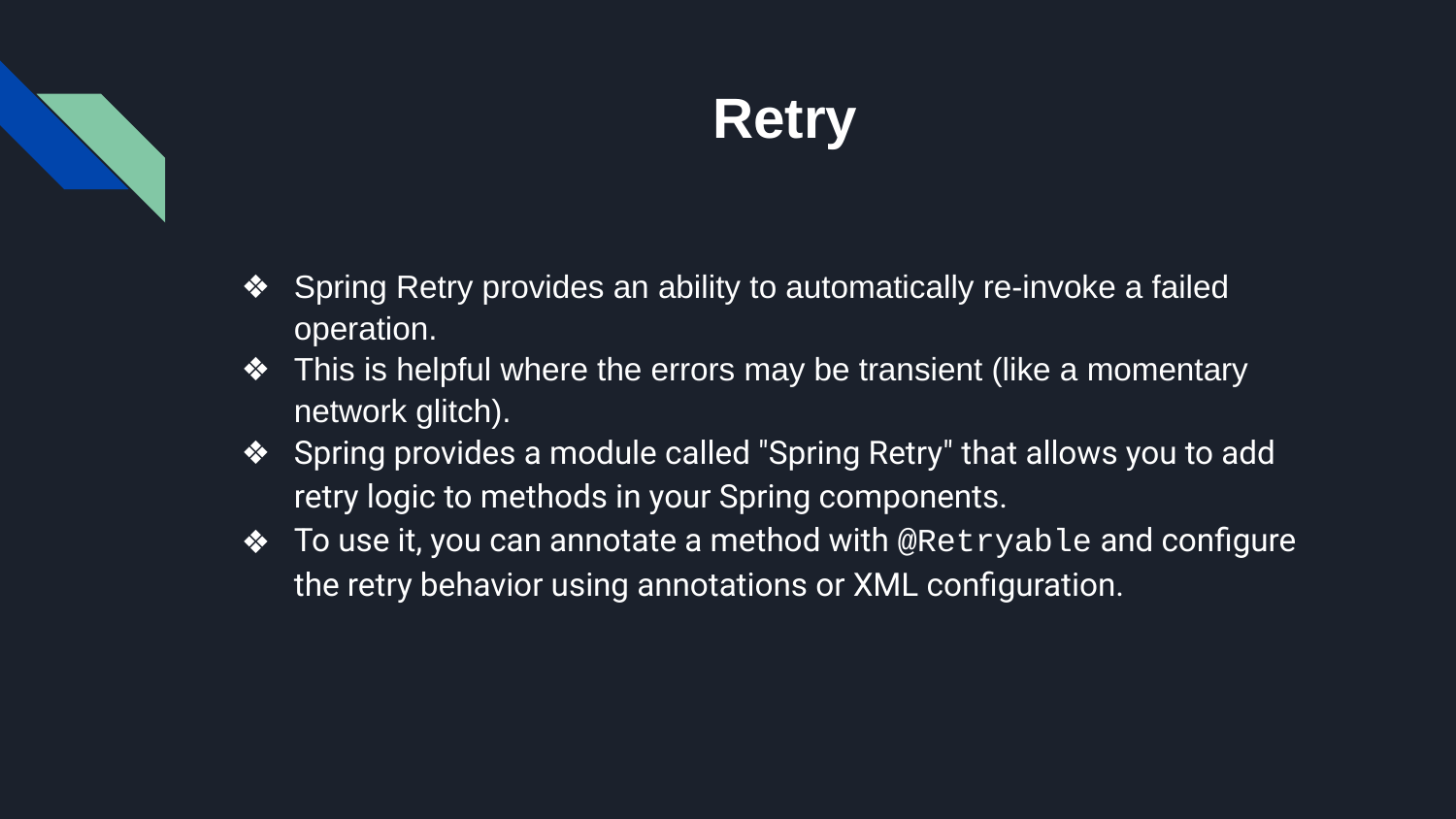

# Retry
Spring Retry provides an ability to automatically re-invoke a failed operation.
This is helpful where the errors may be transient (like a momentary network glitch).
Spring provides a module called "Spring Retry" that allows you to add retry logic to methods in your Spring components.
To use it, you can annotate a method with @Retryable and configure the retry behavior using annotations or XML configuration.